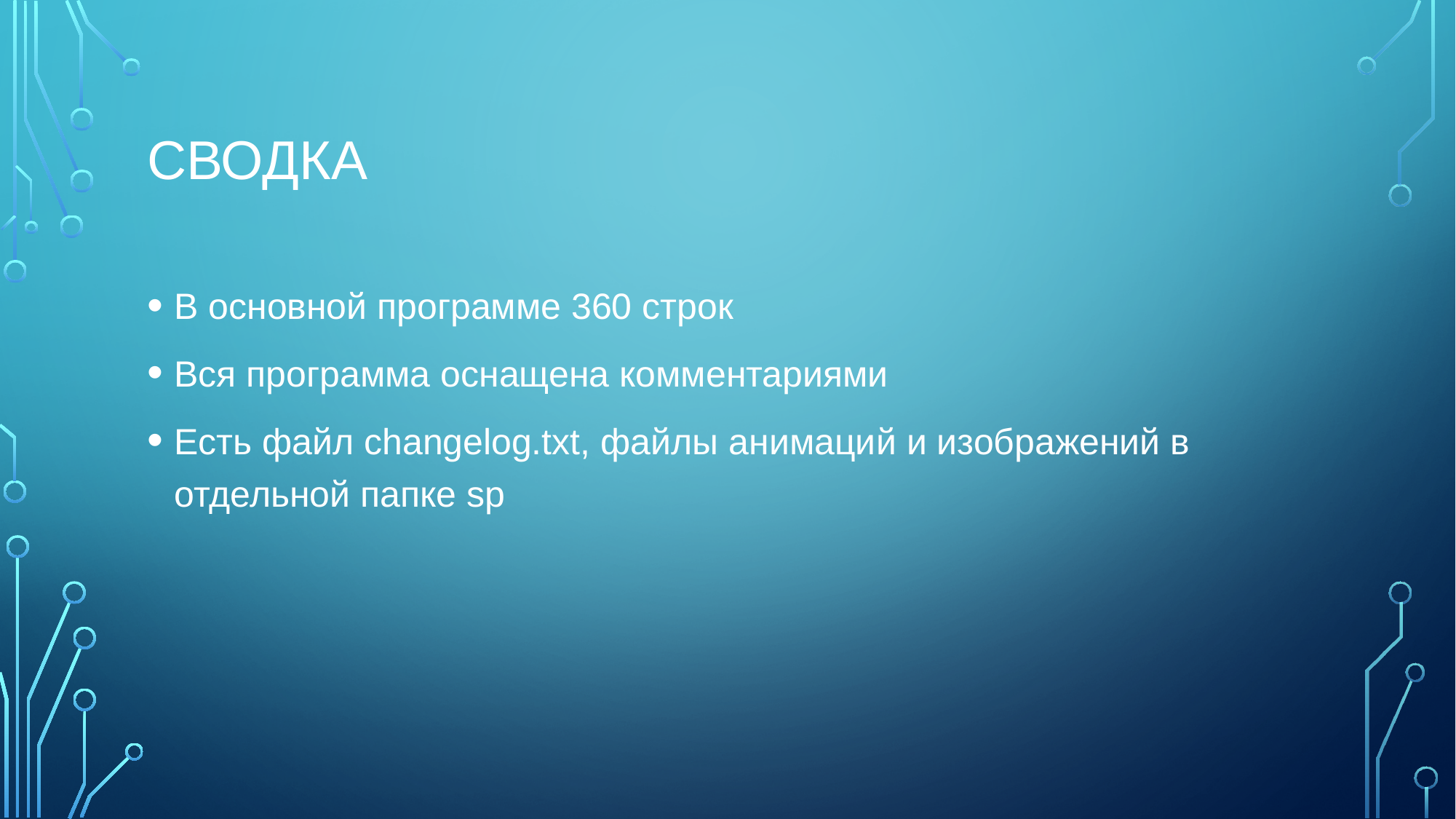

# Сводка
В основной программе 360 строк
Вся программа оснащена комментариями
Есть файл changelog.txt, файлы анимаций и изображений в отдельной папке sp